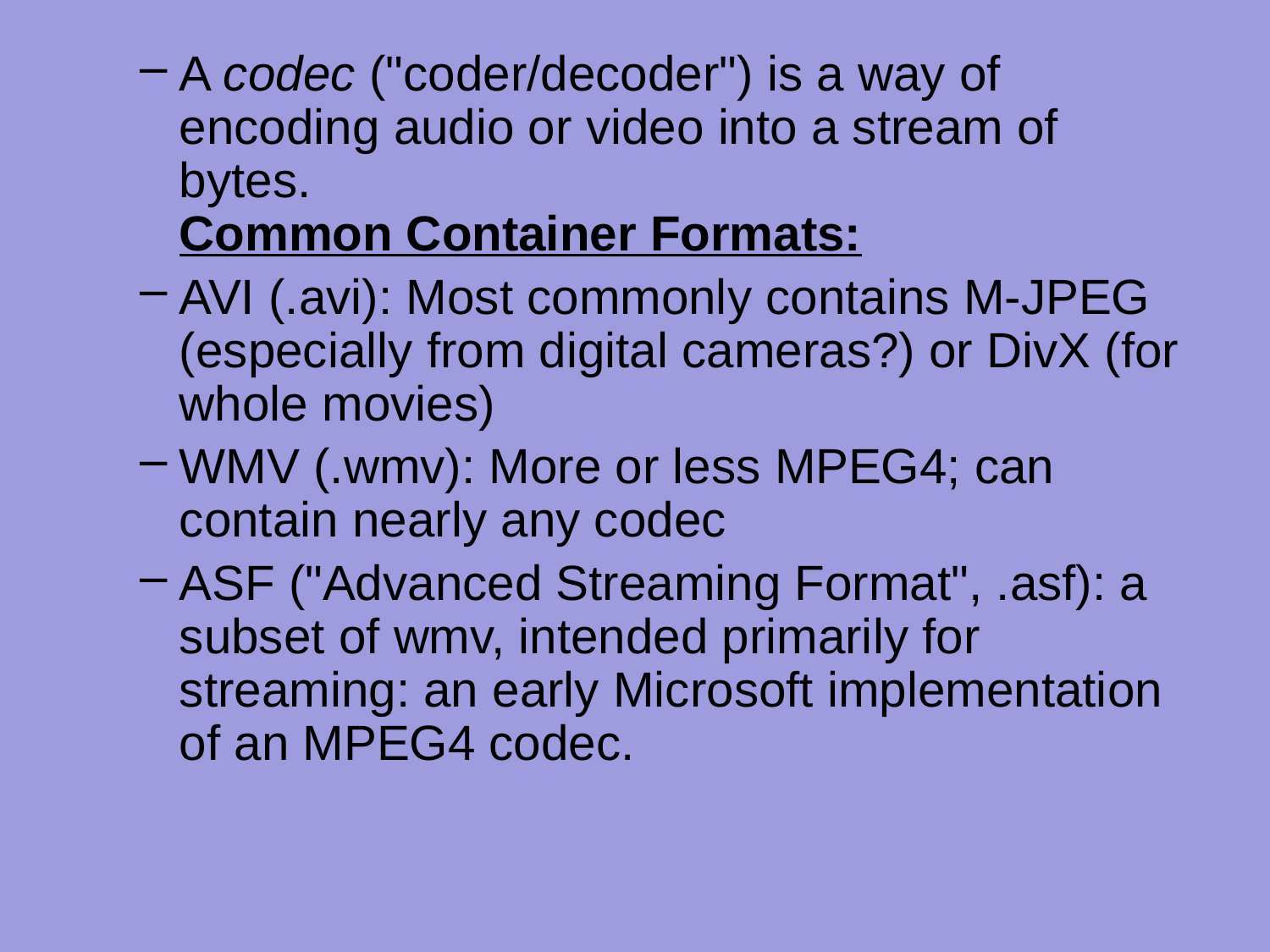

A codec ("coder/decoder") is a way of encoding audio or video into a stream of bytes.
Common Container Formats:
AVI (.avi): Most commonly contains M-JPEG (especially from digital cameras?) or DivX (for whole movies)
WMV (.wmv): More or less MPEG4; can contain nearly any codec
ASF ("Advanced Streaming Format", .asf): a subset of wmv, intended primarily for streaming: an early Microsoft implementation of an MPEG4 codec.